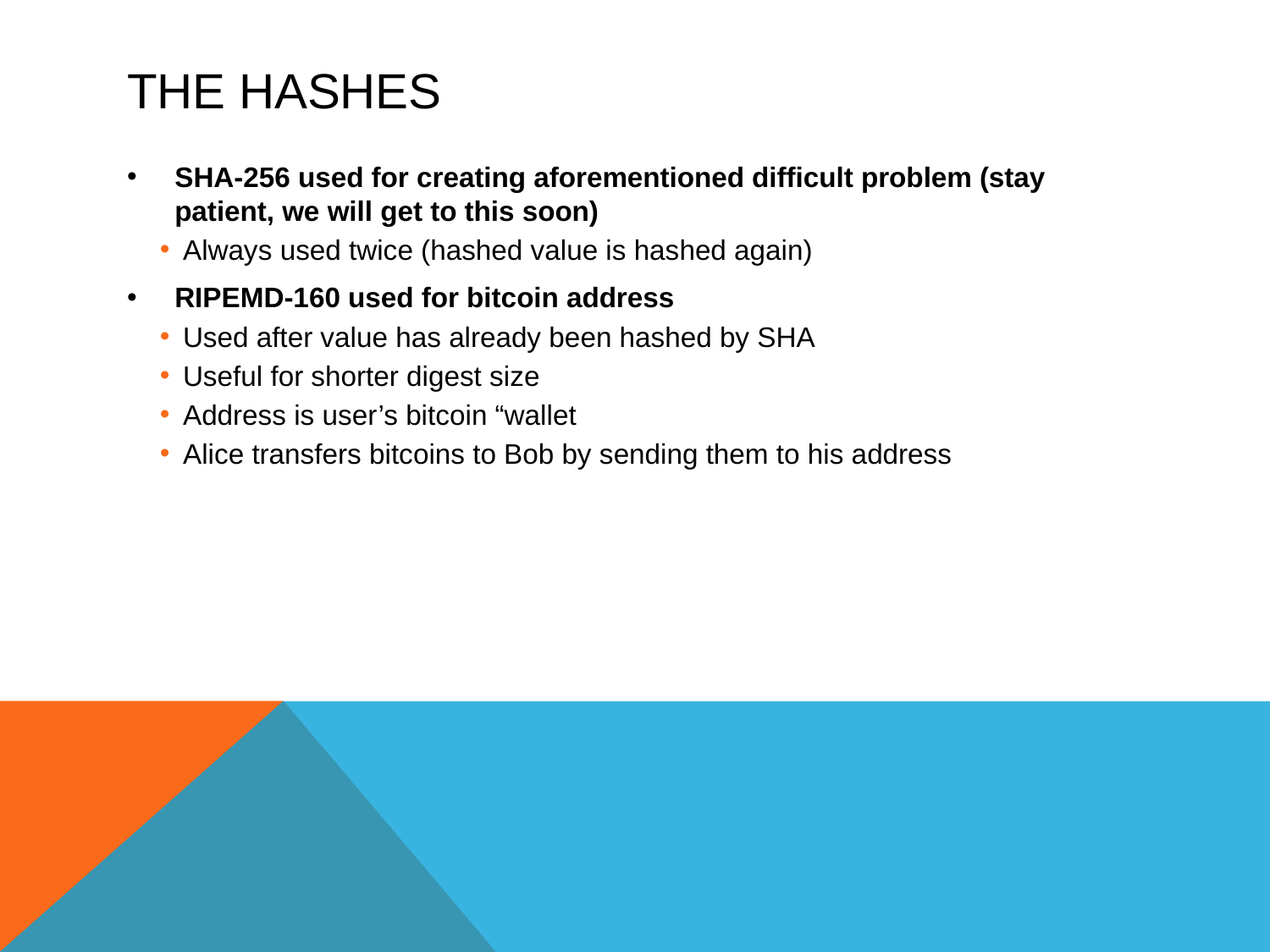

# THE HASHES
SHA-256 used for creating aforementioned difficult problem (stay patient, we will get to this soon)
Always used twice (hashed value is hashed again)
RIPEMD-160 used for bitcoin address
Used after value has already been hashed by SHA
Useful for shorter digest size
Address is user’s bitcoin “wallet
Alice transfers bitcoins to Bob by sending them to his address